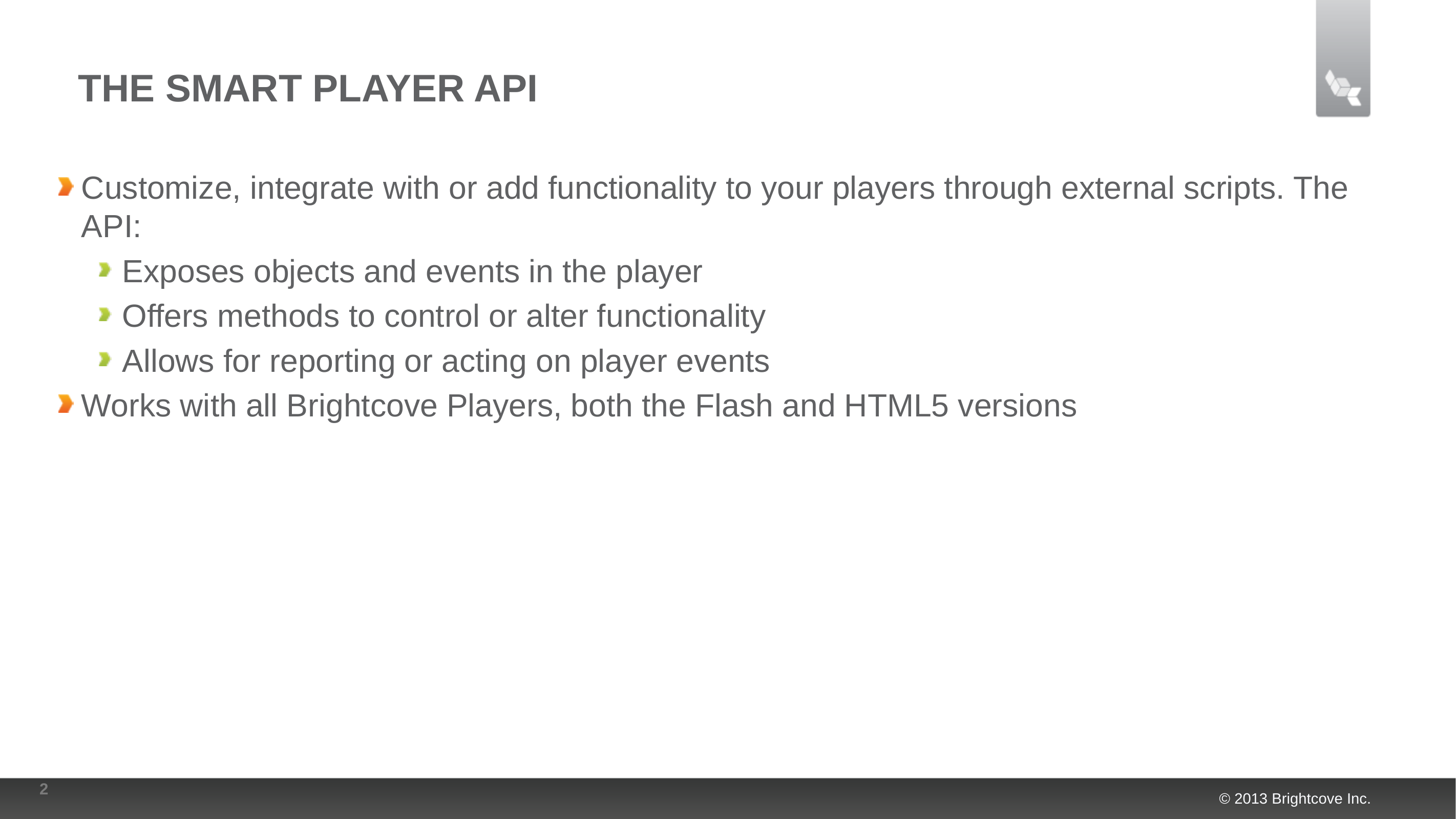

# The Smart Player API
Customize, integrate with or add functionality to your players through external scripts. The API:
Exposes objects and events in the player
Offers methods to control or alter functionality
Allows for reporting or acting on player events
Works with all Brightcove Players, both the Flash and HTML5 versions

2